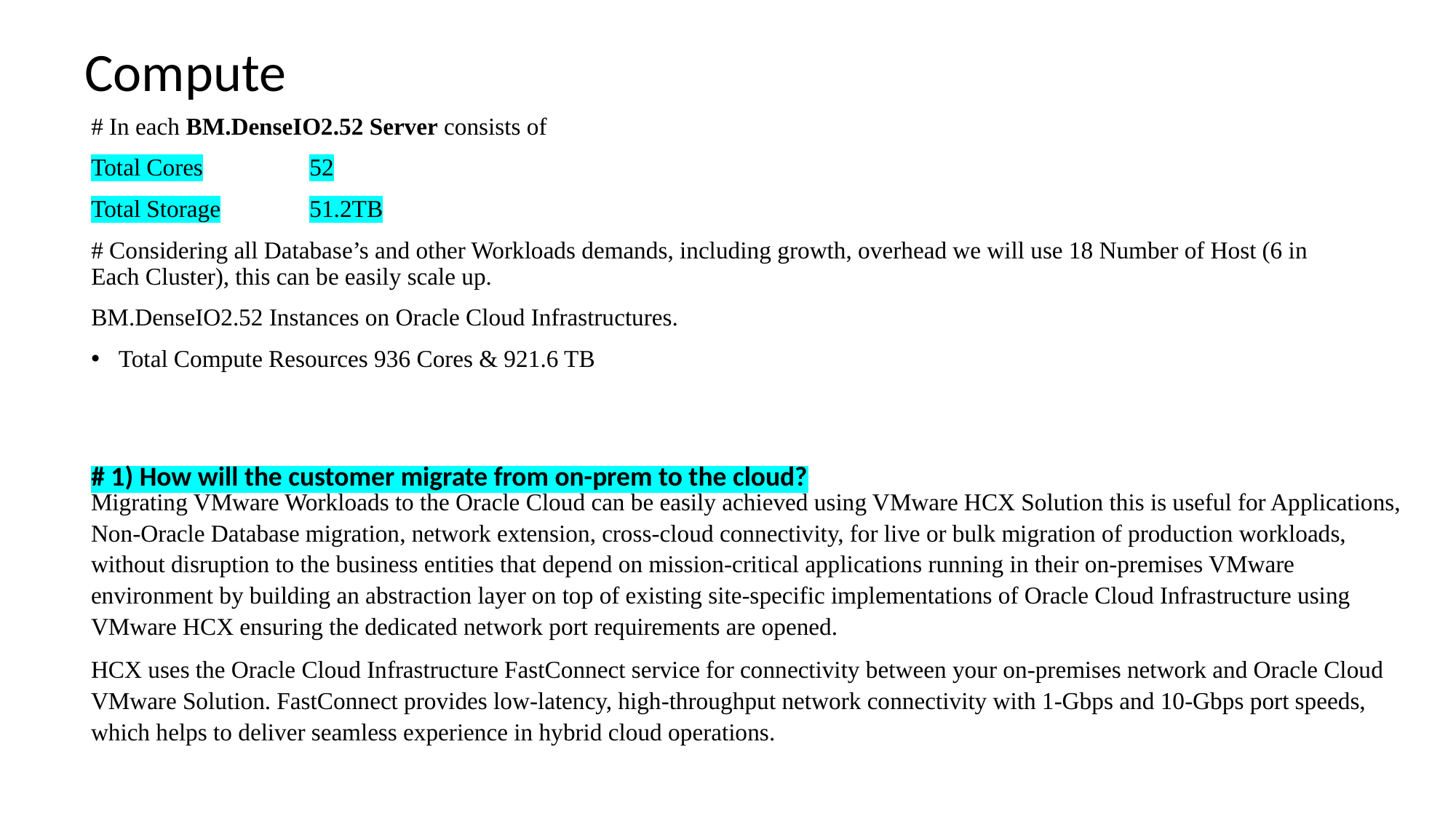

# Compute
# In each BM.DenseIO2.52 Server consists of
Total Cores	52
Total Storage	51.2TB
# Considering all Database’s and other Workloads demands, including growth, overhead we will use 18 Number of Host (6 in Each Cluster), this can be easily scale up.
BM.DenseIO2.52 Instances on Oracle Cloud Infrastructures.
Total Compute Resources 936 Cores & 921.6 TB
# 1) How will the customer migrate from on-prem to the cloud?

Migrating VMware Workloads to the Oracle Cloud can be easily achieved using VMware HCX Solution this is useful for Applications, Non-Oracle Database migration, network extension, cross-cloud connectivity, for live or bulk migration of production workloads, without disruption to the business entities that depend on mission-critical applications running in their on-premises VMware environment by building an abstraction layer on top of existing site-specific implementations of Oracle Cloud Infrastructure using VMware HCX ensuring the dedicated network port requirements are opened.
HCX uses the Oracle Cloud Infrastructure FastConnect service for connectivity between your on-premises network and Oracle Cloud VMware Solution. FastConnect provides low-latency, high-throughput network connectivity with 1-Gbps and 10-Gbps port speeds, which helps to deliver seamless experience in hybrid cloud operations.